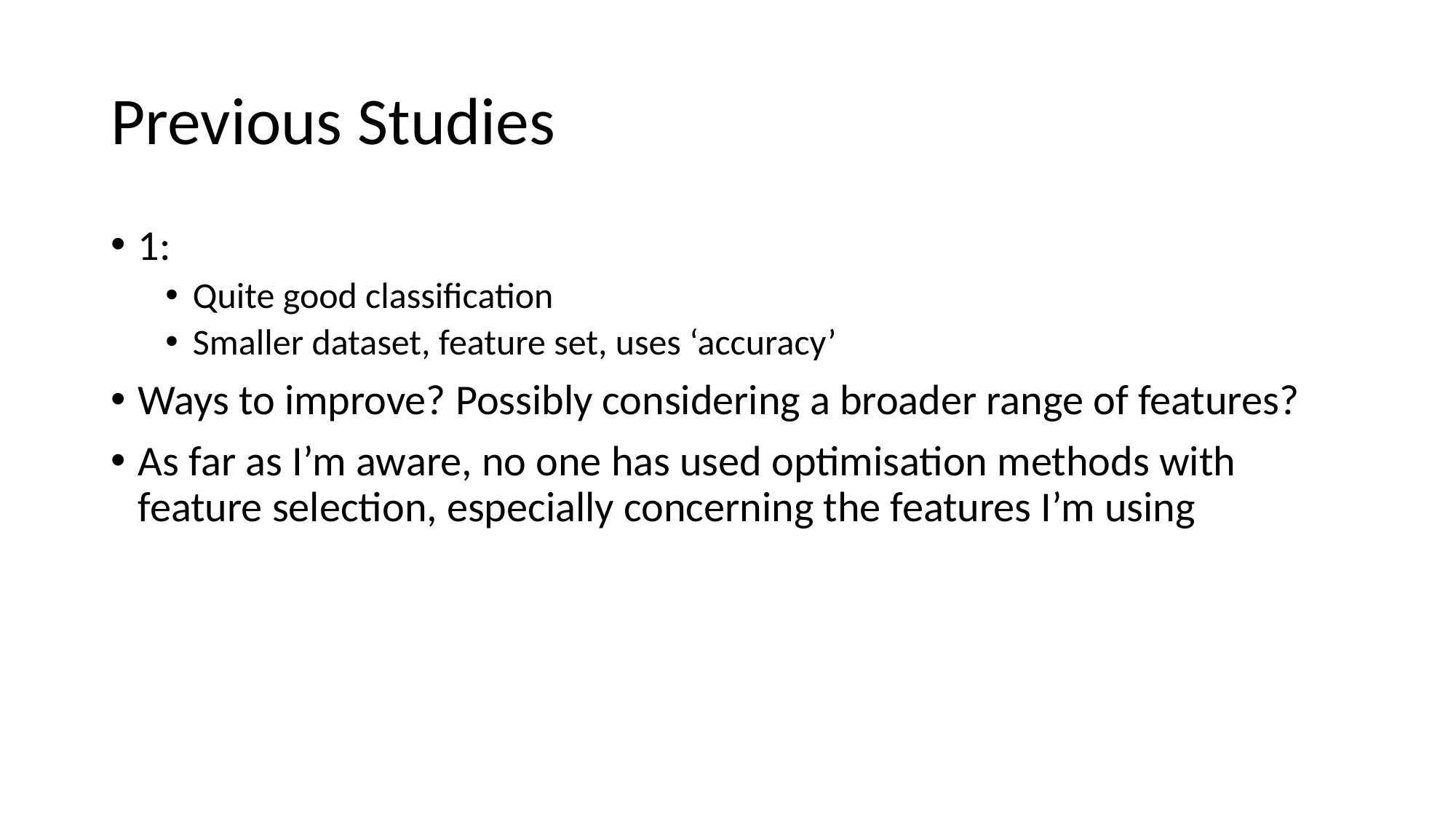

# Previous Studies
1:
Quite good classification
Smaller dataset, feature set, uses ‘accuracy’
Ways to improve? Possibly considering a broader range of features?
As far as I’m aware, no one has used optimisation methods with feature selection, especially concerning the features I’m using